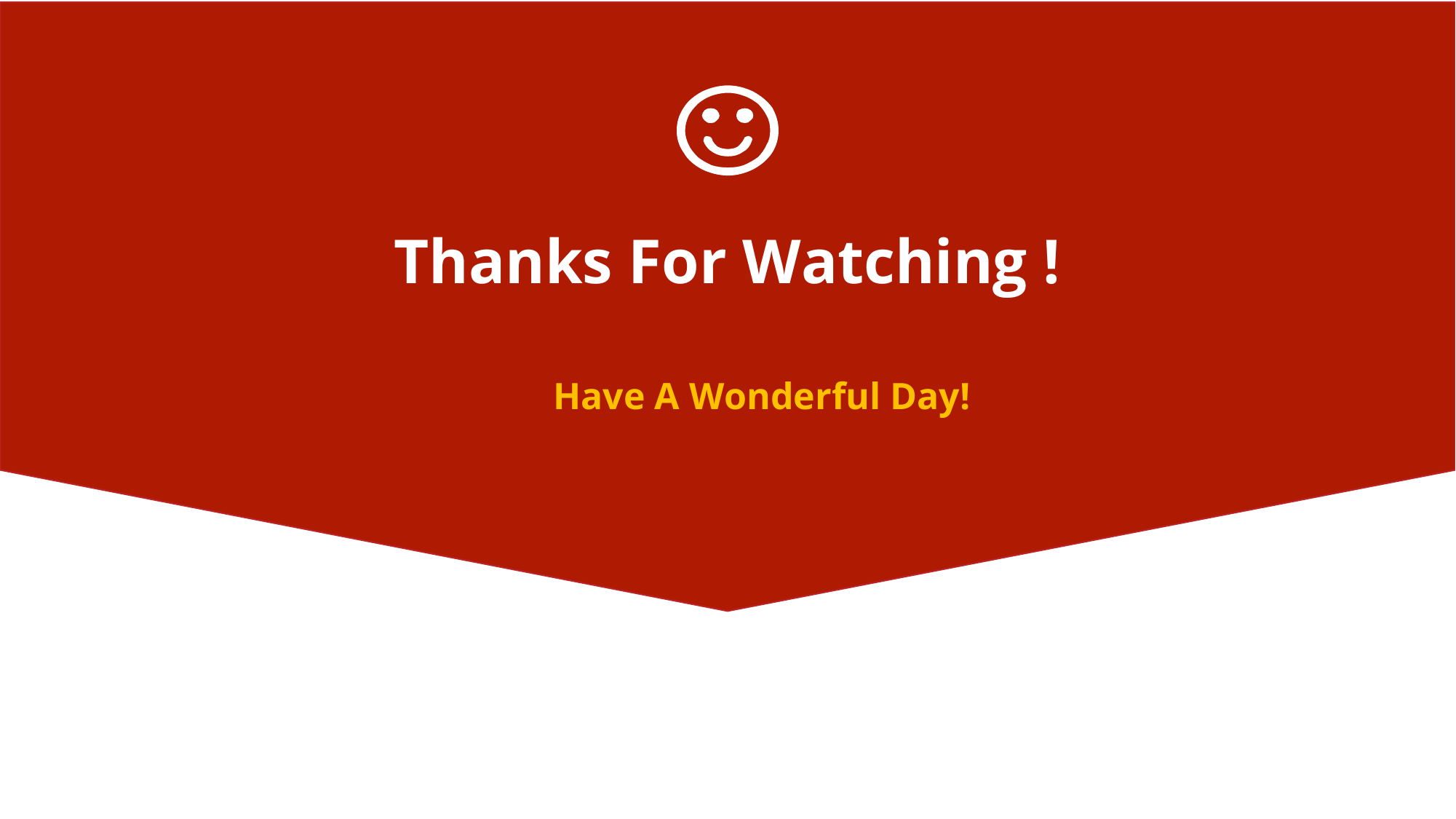

# Thanks For Watching !
Have A Wonderful Day!